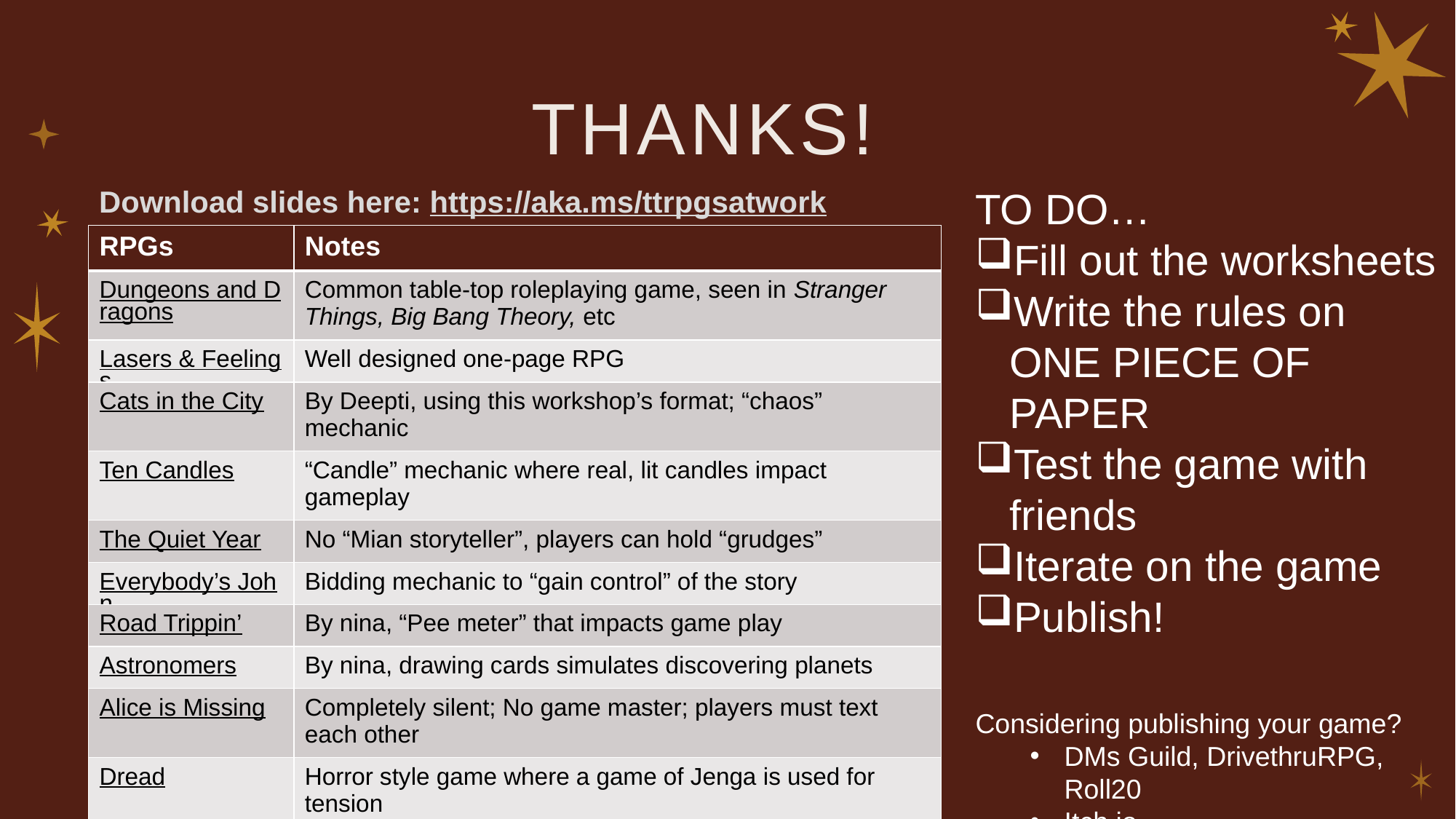

# Thanks!
Download slides here: https://aka.ms/ttrpgsatwork
TO DO…
Fill out the worksheets
Write the rules on ONE PIECE OF PAPER
Test the game with friends
Iterate on the game
Publish!

Considering publishing your game?
DMs Guild, DrivethruRPG, Roll20
Itch.io
GitHub, your own personal website

| RPGs | Notes |
| --- | --- |
| Dungeons and Dragons | Common table-top roleplaying game, seen in Stranger Things, Big Bang Theory, etc |
| Lasers & Feelings | Well designed one-page RPG |
| Cats in the City | By Deepti, using this workshop’s format; “chaos” mechanic |
| Ten Candles | “Candle” mechanic where real, lit candles impact gameplay |
| The Quiet Year | No “Mian storyteller”, players can hold “grudges” |
| Everybody’s John | Bidding mechanic to “gain control” of the story |
| Road Trippin’ | By nina, “Pee meter” that impacts game play |
| Astronomers | By nina, drawing cards simulates discovering planets |
| Alice is Missing | Completely silent; No game master; players must text each other |
| Dread | Horror style game where a game of Jenga is used for tension |
| Caravan | In Fallout: New Vegas, can only use cards you find in game |
| Gwent | In Witcher games, you can only get cards from boss fights |